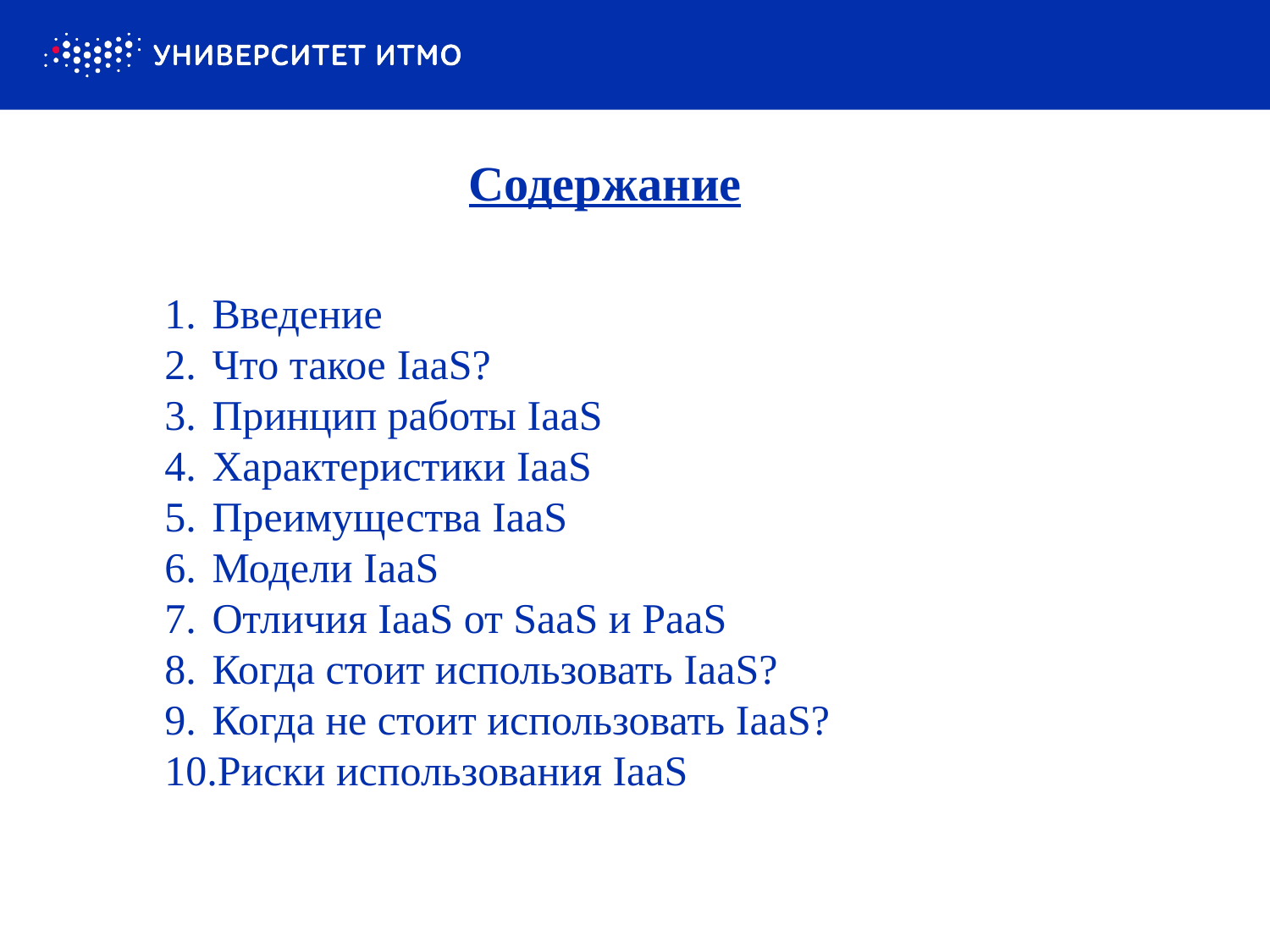

# Содержание
Введение
Что такое IaaS?
Принцип работы IaaS
Характеристики IaaS
Преимущества IaaS
Модели IaaS
Отличия IaaS от SaaS и PaaS
Когда стоит использовать IaaS?
Когда не стоит использовать IaaS?
Риски использования IaaS